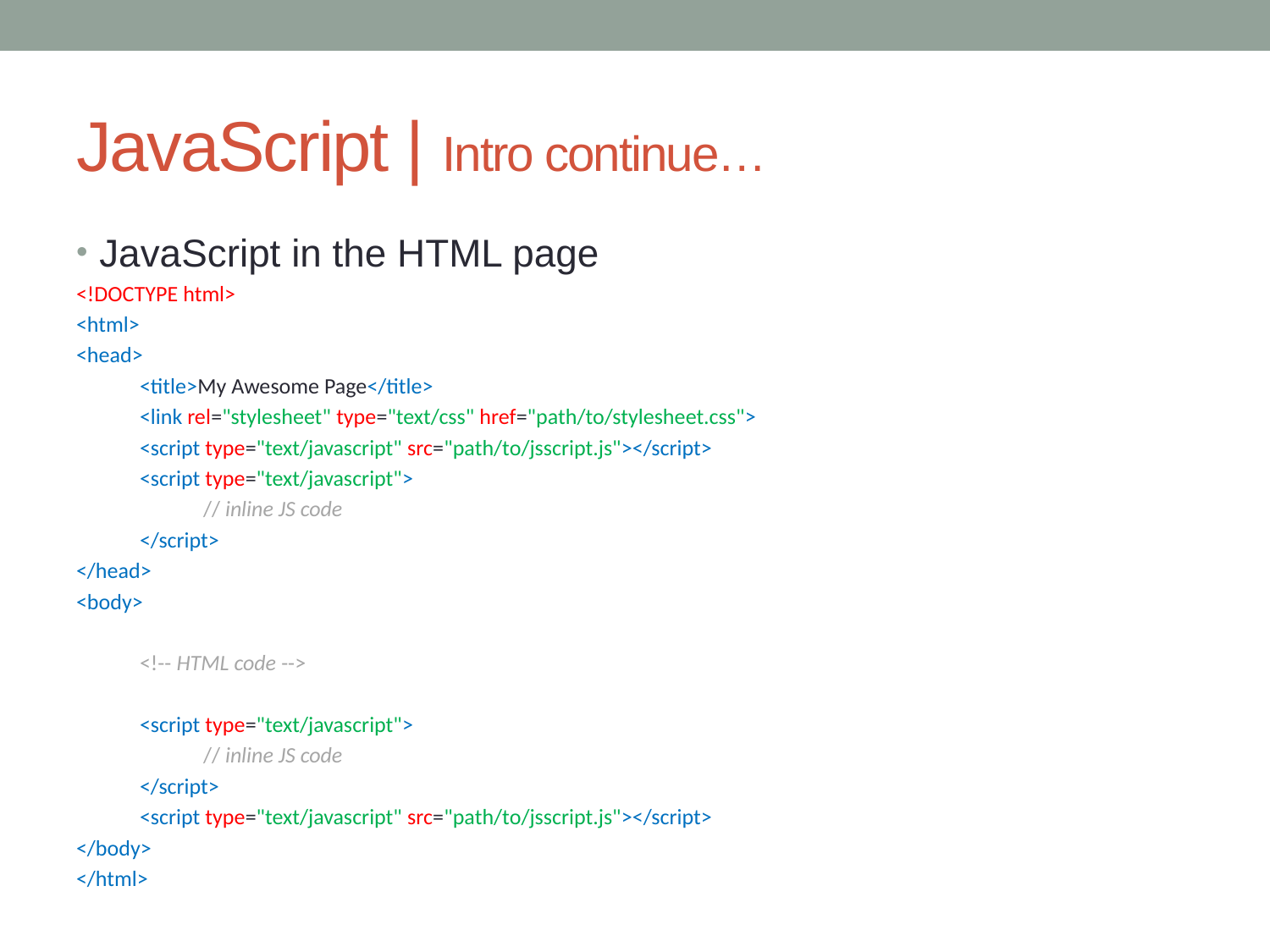

# JavaScript | Intro continue…
JavaScript in the HTML page
<!DOCTYPE html>
<html>
<head>
	<title>My Awesome Page</title>
	<link rel="stylesheet" type="text/css" href="path/to/stylesheet.css">
	<script type="text/javascript" src="path/to/jsscript.js"></script>
	<script type="text/javascript">
		// inline JS code
	</script>
</head>
<body>

	<!-- HTML code -->

	<script type="text/javascript">
		// inline JS code
	</script>
	<script type="text/javascript" src="path/to/jsscript.js"></script>
</body>
</html>